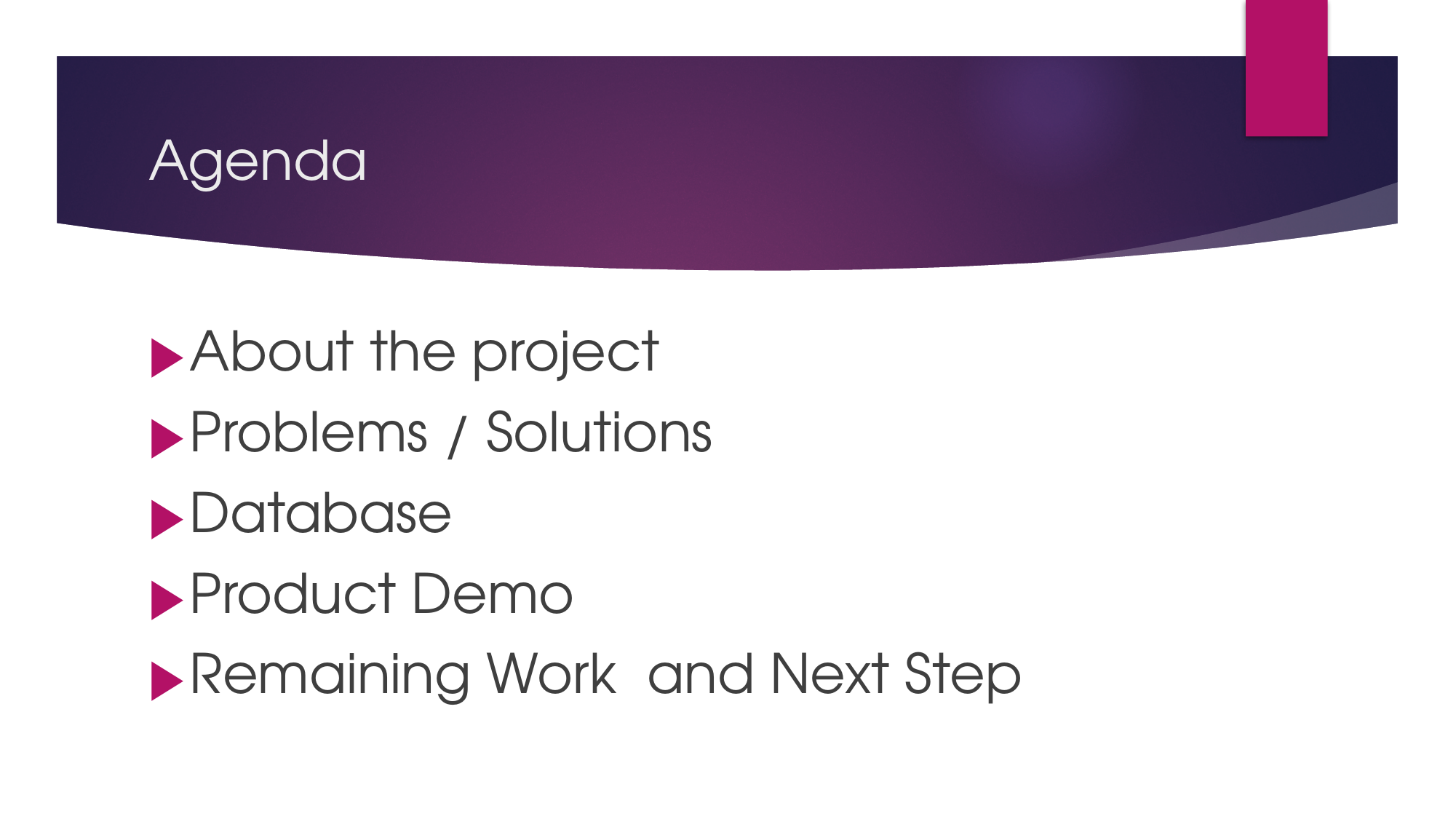

# Agenda
About the project
Problems / Solutions
Database
Product Demo
Remaining Work  and Next Step